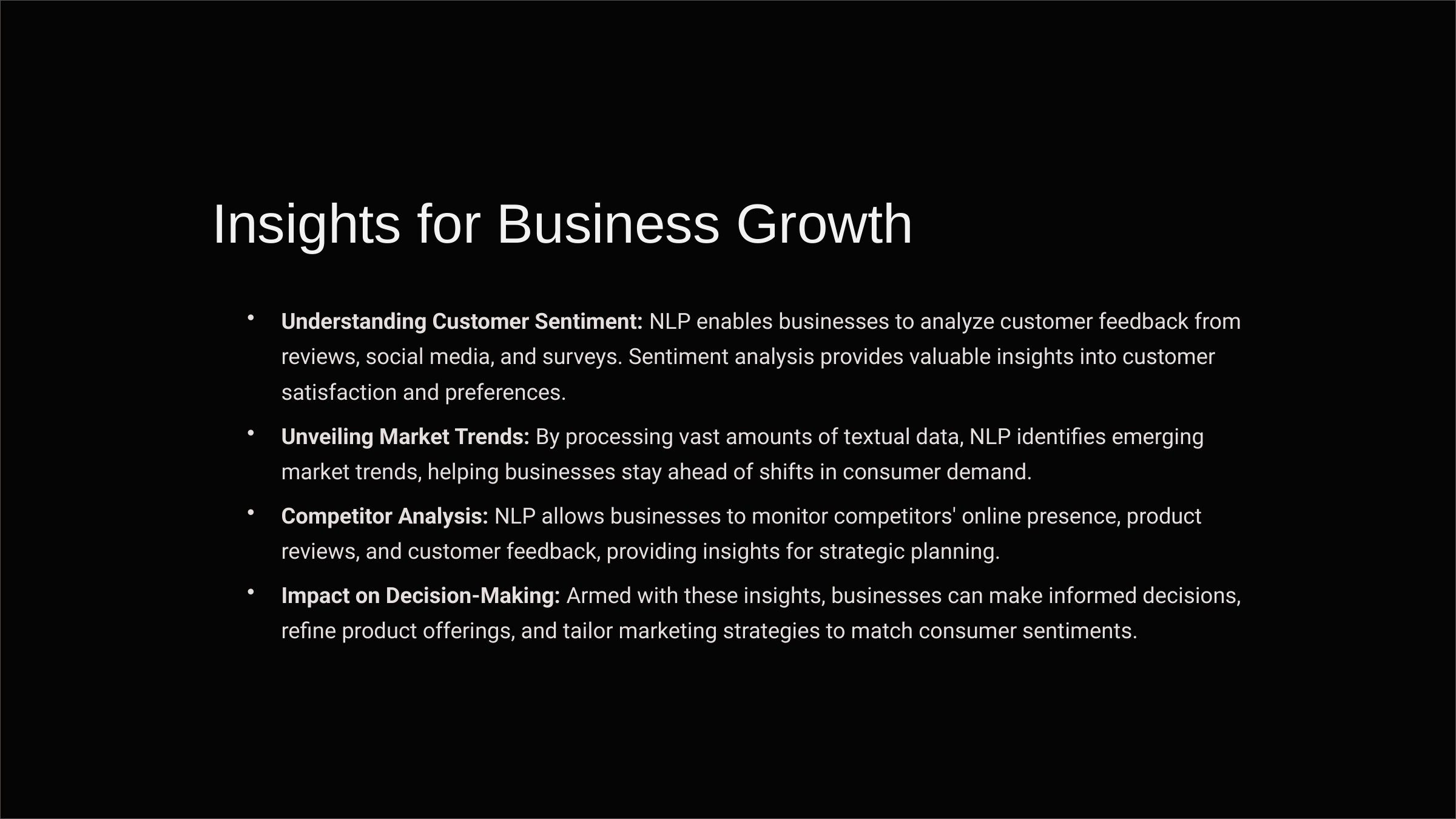

Insights for Business Growth
Understanding Customer Sentiment: NLP enables businesses to analyze customer feedback from reviews, social media, and surveys. Sentiment analysis provides valuable insights into customer satisfaction and preferences.
Unveiling Market Trends: By processing vast amounts of textual data, NLP identifies emerging market trends, helping businesses stay ahead of shifts in consumer demand.
Competitor Analysis: NLP allows businesses to monitor competitors' online presence, product reviews, and customer feedback, providing insights for strategic planning.
Impact on Decision-Making: Armed with these insights, businesses can make informed decisions, refine product offerings, and tailor marketing strategies to match consumer sentiments.